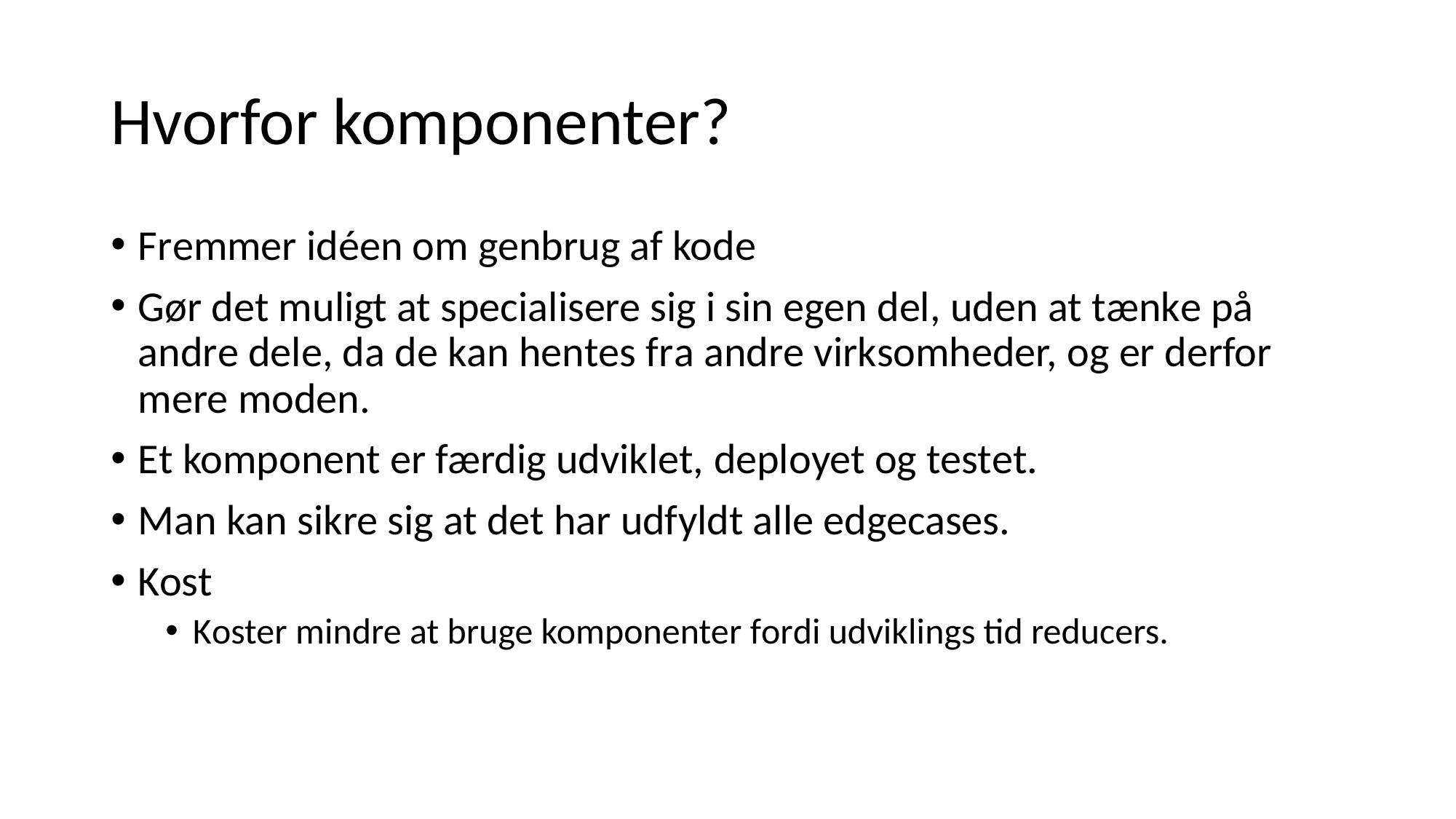

# Hvorfor komponenter?
Fremmer idéen om genbrug af kode
Gør det muligt at specialisere sig i sin egen del, uden at tænke på andre dele, da de kan hentes fra andre virksomheder, og er derfor mere moden.
Et komponent er færdig udviklet, deployet og testet.
Man kan sikre sig at det har udfyldt alle edgecases.
Kost
Koster mindre at bruge komponenter fordi udviklings tid reducers.